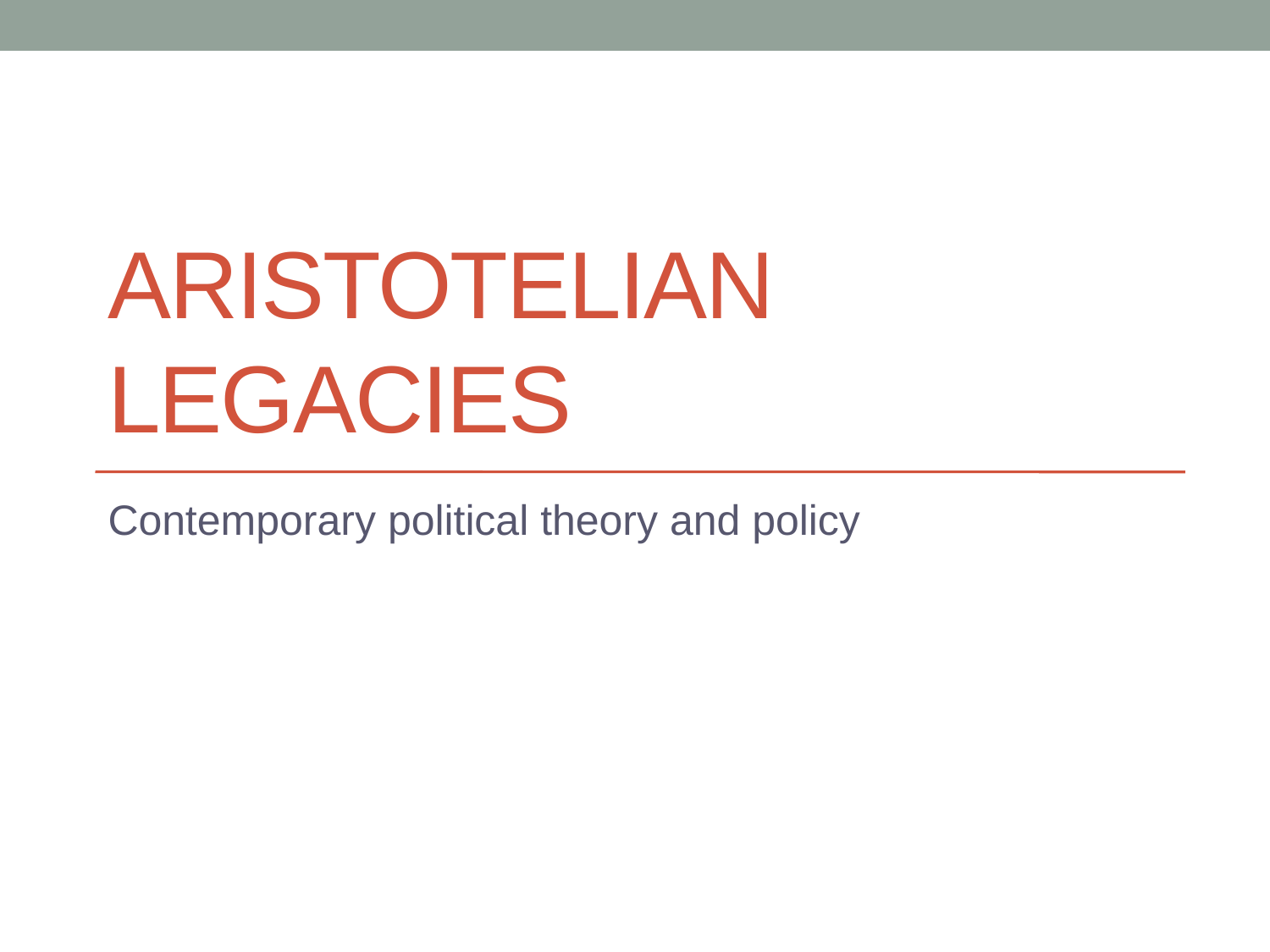

# Aristotelian Legacies
Contemporary political theory and policy